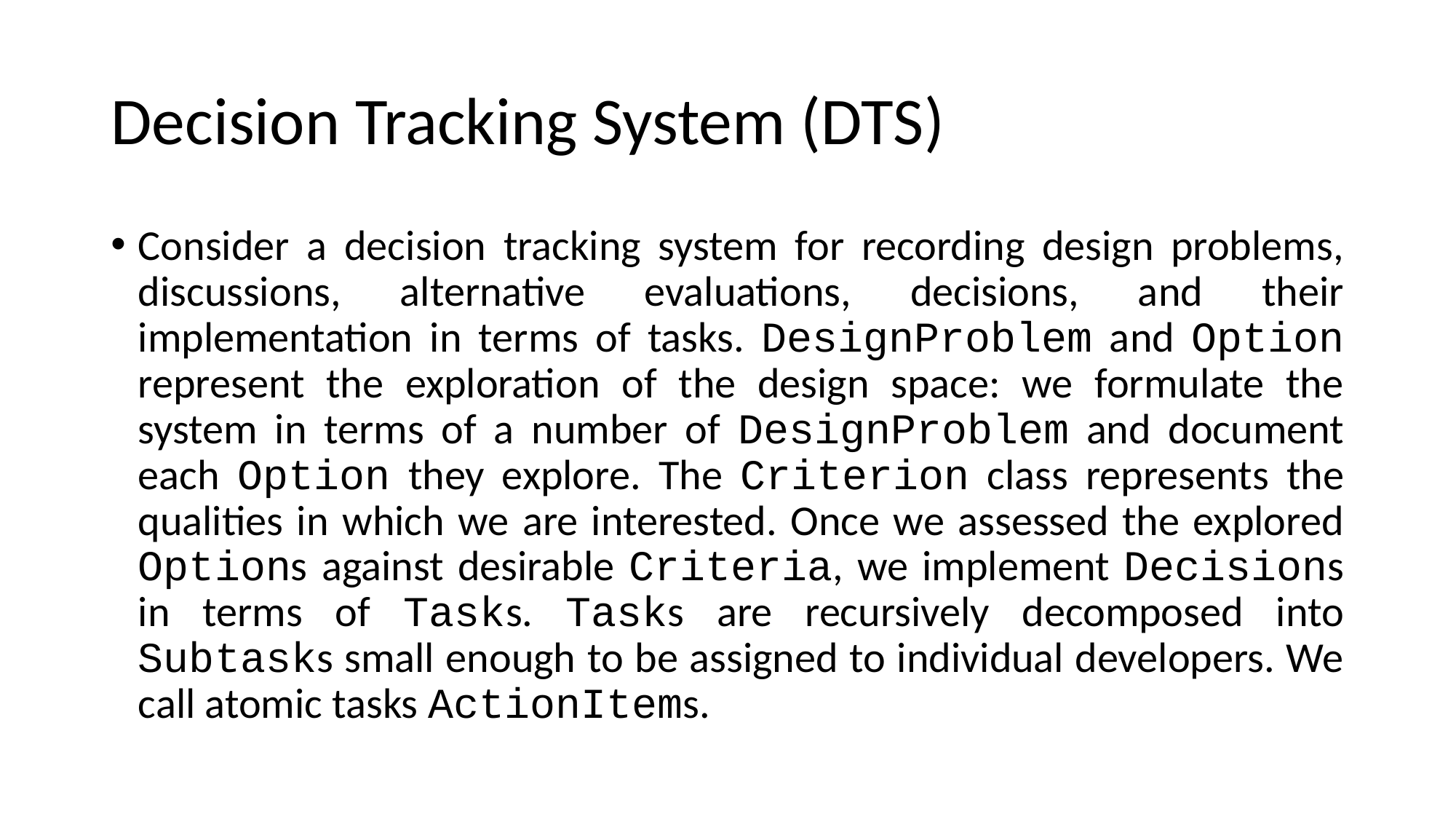

# Decision Tracking System (DTS)
Consider a decision tracking system for recording design problems, discussions, alternative evaluations, decisions, and their implementation in terms of tasks. DesignProblem and Option represent the exploration of the design space: we formulate the system in terms of a number of DesignProblem and document each Option they explore. The Criterion class represents the qualities in which we are interested. Once we assessed the explored Options against desirable Criteria, we implement Decisions in terms of Tasks. Tasks are recursively decomposed into Subtasks small enough to be assigned to individual developers. We call atomic tasks ActionItems.